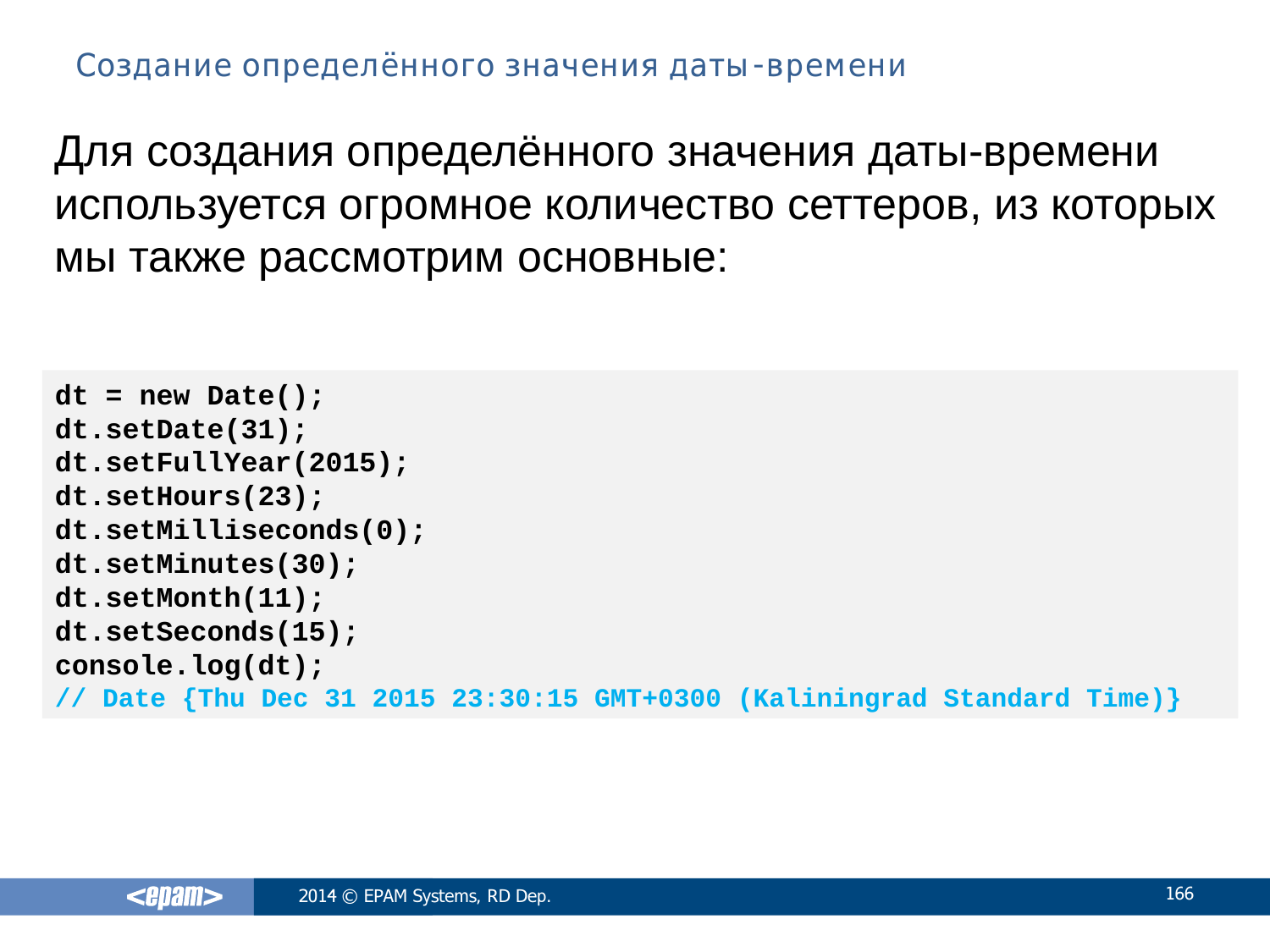

# Создание определённого значения даты-времени
Для создания определённого значения даты-времени используется огромное количество сеттеров, из которых мы также рассмотрим основные:
dt = new Date();
dt.setDate(31);
dt.setFullYear(2015);
dt.setHours(23);
dt.setMilliseconds(0);
dt.setMinutes(30);
dt.setMonth(11);
dt.setSeconds(15);
console.log(dt);
// Date {Thu Dec 31 2015 23:30:15 GMT+0300 (Kaliningrad Standard Time)}
166
2014 © EPAM Systems, RD Dep.